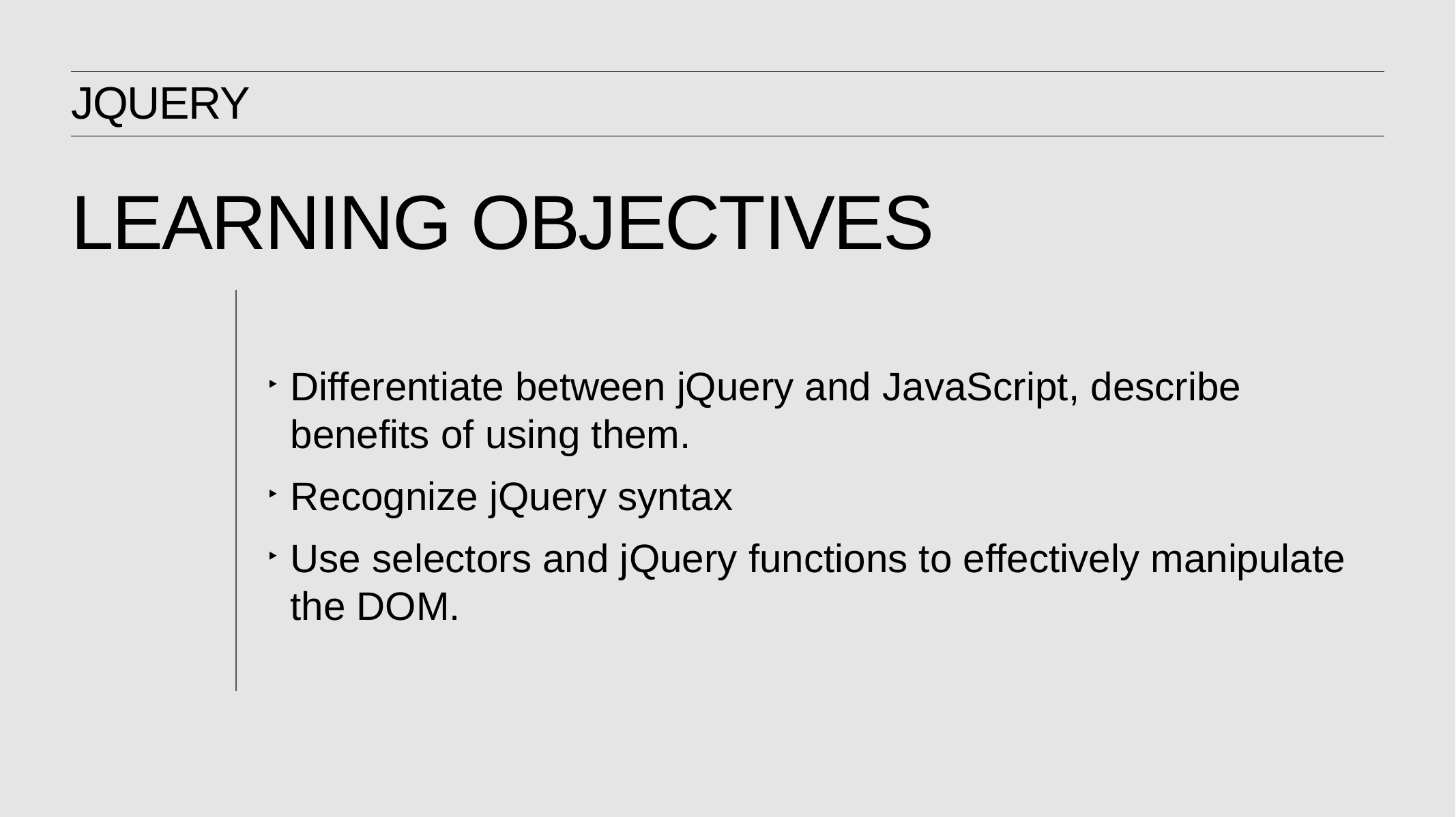

JQuery

# Learning objectives

Differentiate between jQuery and JavaScript, describe benefits of using them.
Recognize jQuery syntax
Use selectors and jQuery functions to effectively manipulate the DOM.